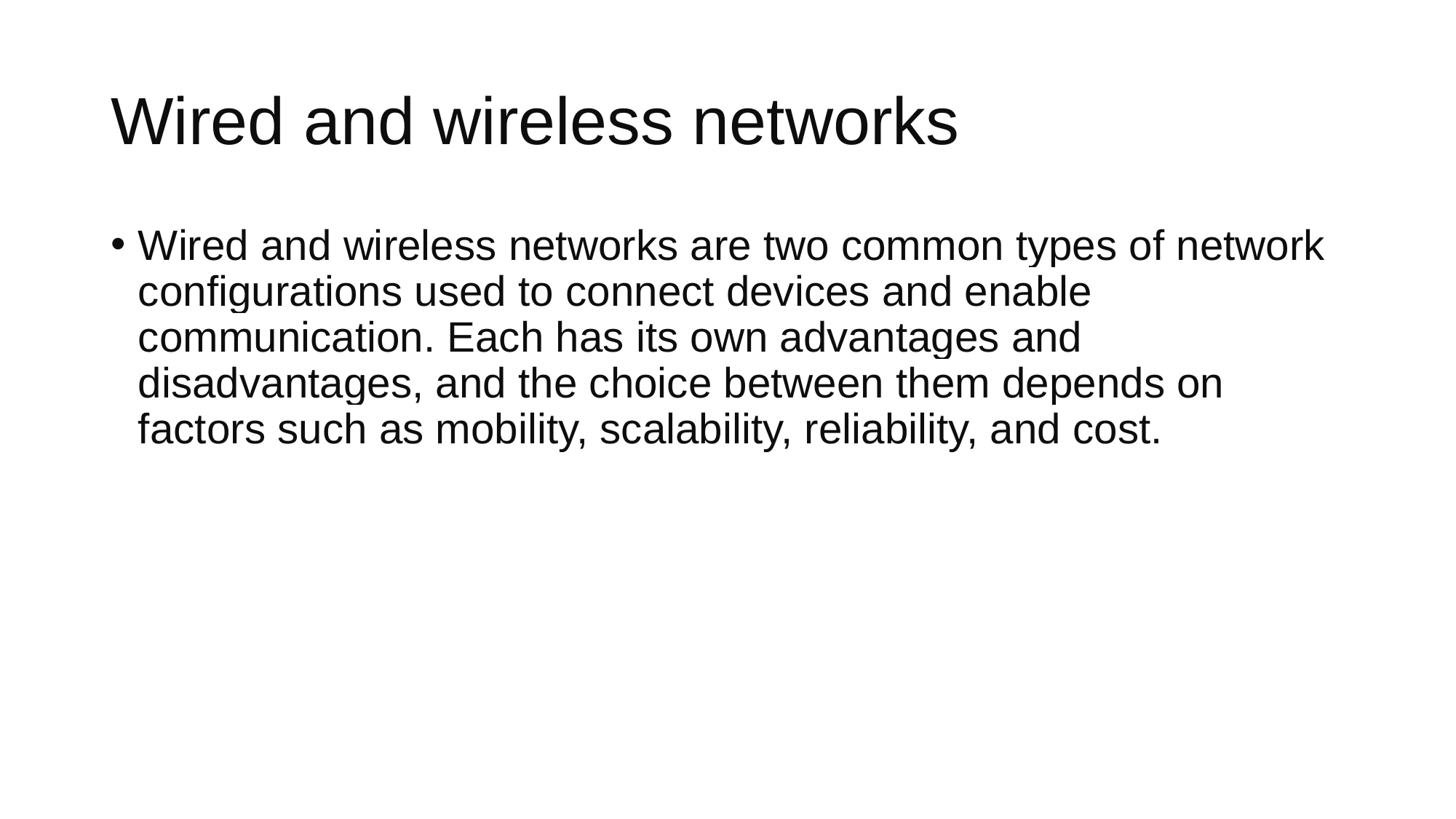

# Wired and wireless networks
Wired and wireless networks are two common types of network configurations used to connect devices and enable communication. Each has its own advantages and disadvantages, and the choice between them depends on factors such as mobility, scalability, reliability, and cost.